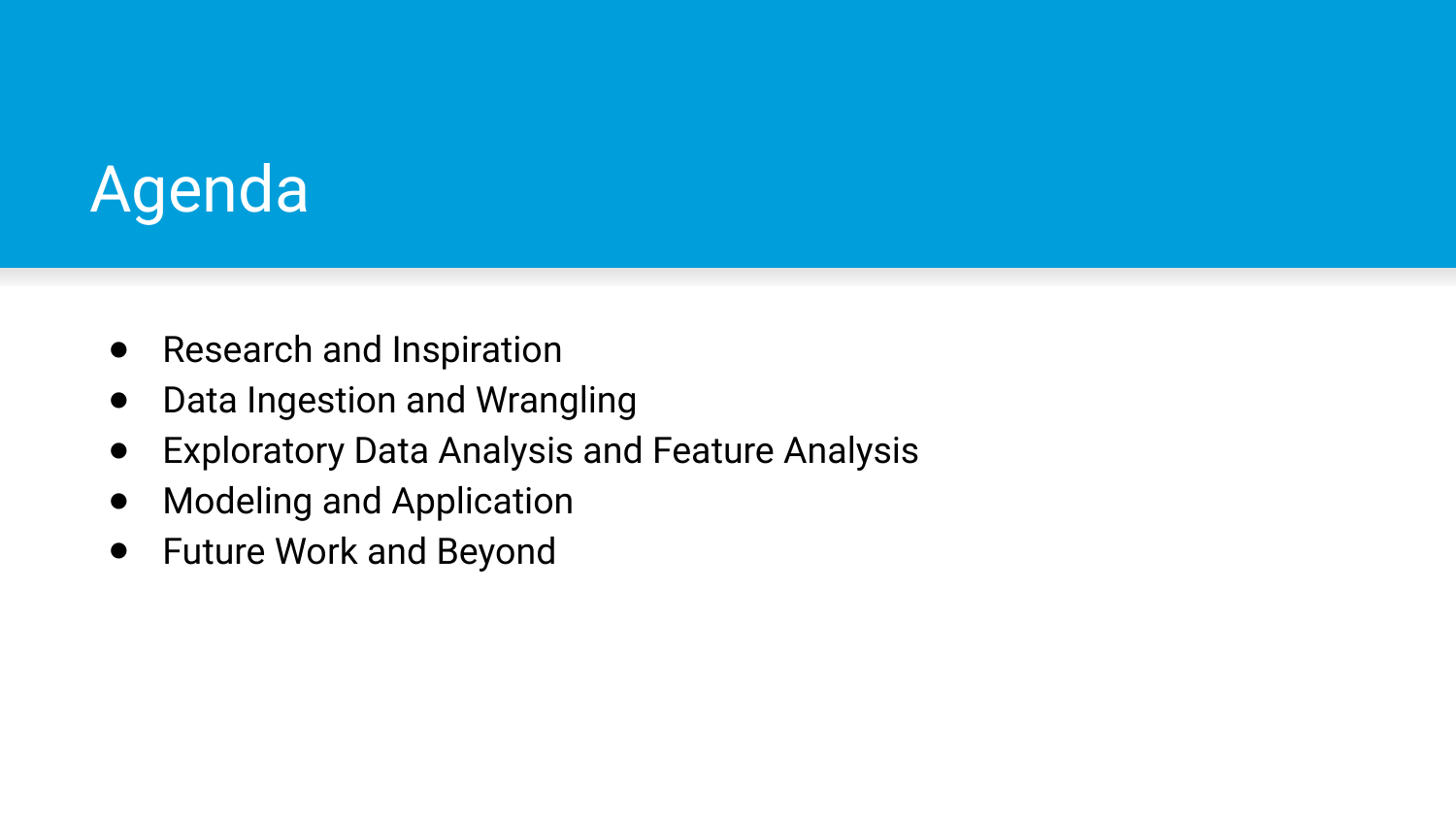

# Agenda
Research and Inspiration
Data Ingestion and Wrangling
Exploratory Data Analysis and Feature Analysis
Modeling and Application
Future Work and Beyond